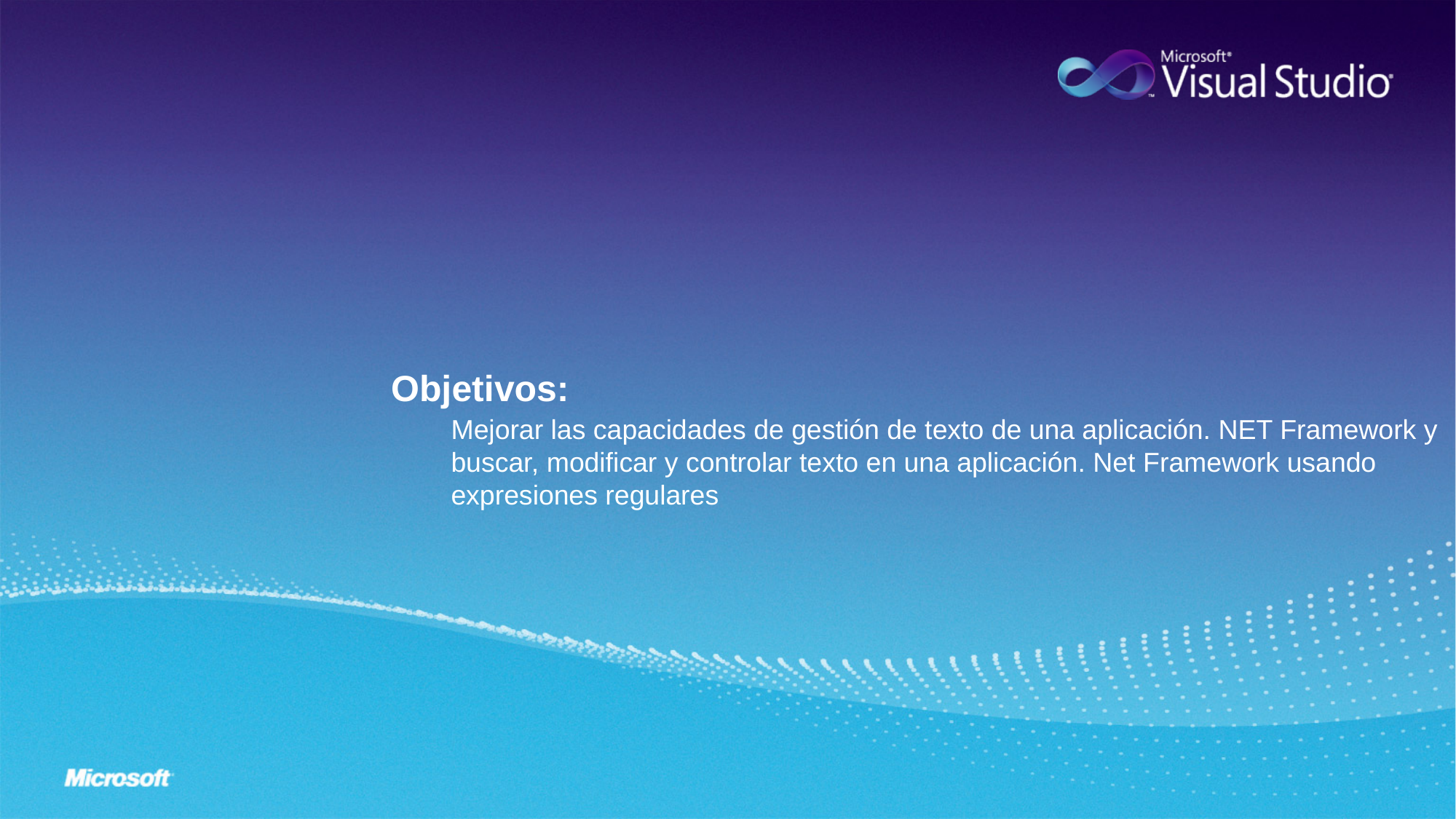

# /* Search, Modifying and Encoding Text */
Objetivos:
Mejorar las capacidades de gestión de texto de una aplicación. NET Framework y buscar, modificar y controlar texto en una aplicación. Net Framework usando expresiones regulares